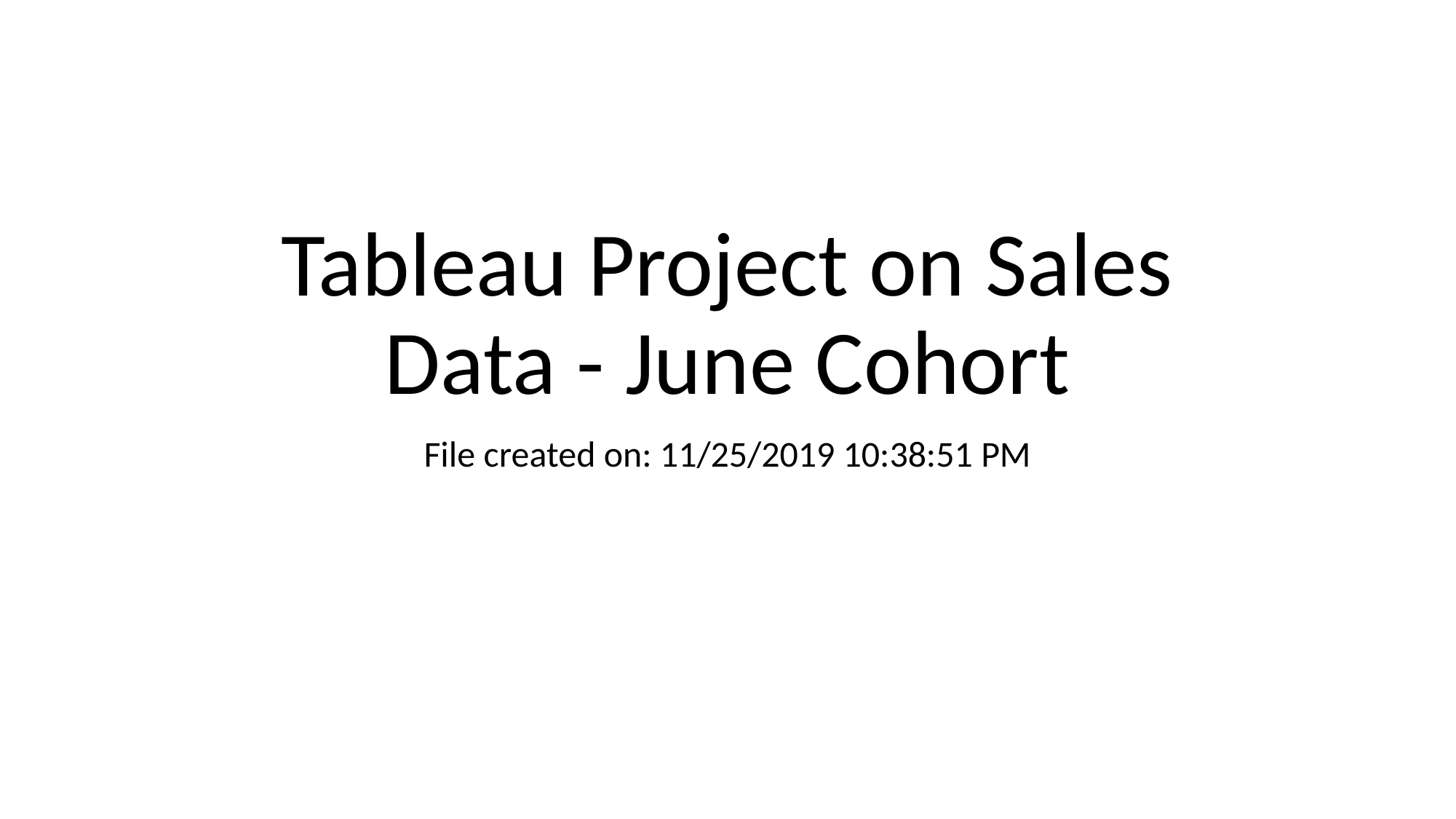

# Tableau Project on Sales Data - June Cohort
File created on: 11/25/2019 10:38:51 PM